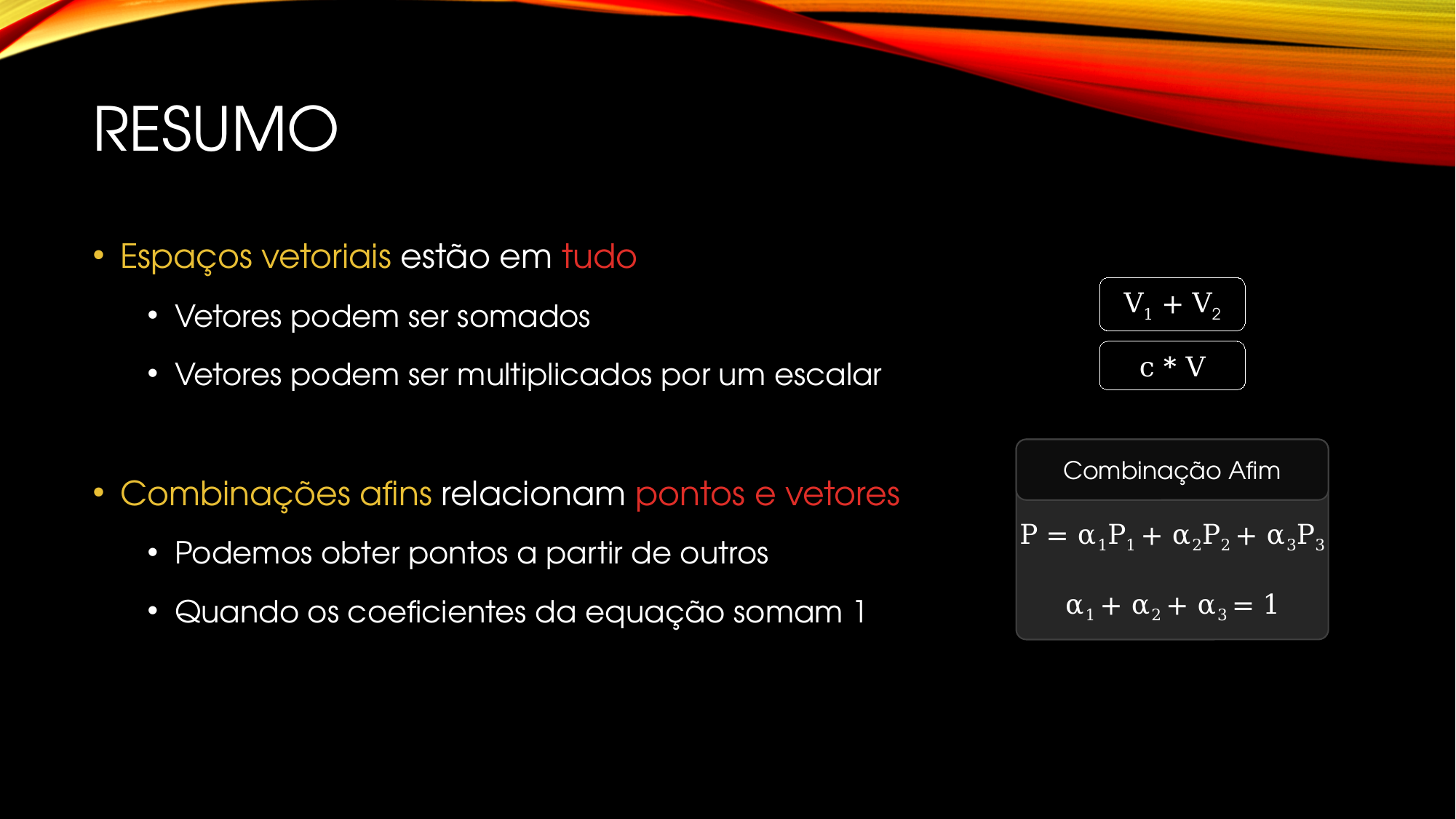

# Resumo
Espaços vetoriais estão em tudo
Vetores podem ser somados
Vetores podem ser multiplicados por um escalar

Combinações afins relacionam pontos e vetores
Podemos obter pontos a partir de outros
Quando os coeficientes da equação somam 1

V1 + V2
c * V

Combinação Afim

P = α1P1 + α2P2 + α3P3

α1 + α2 + α3 = 1